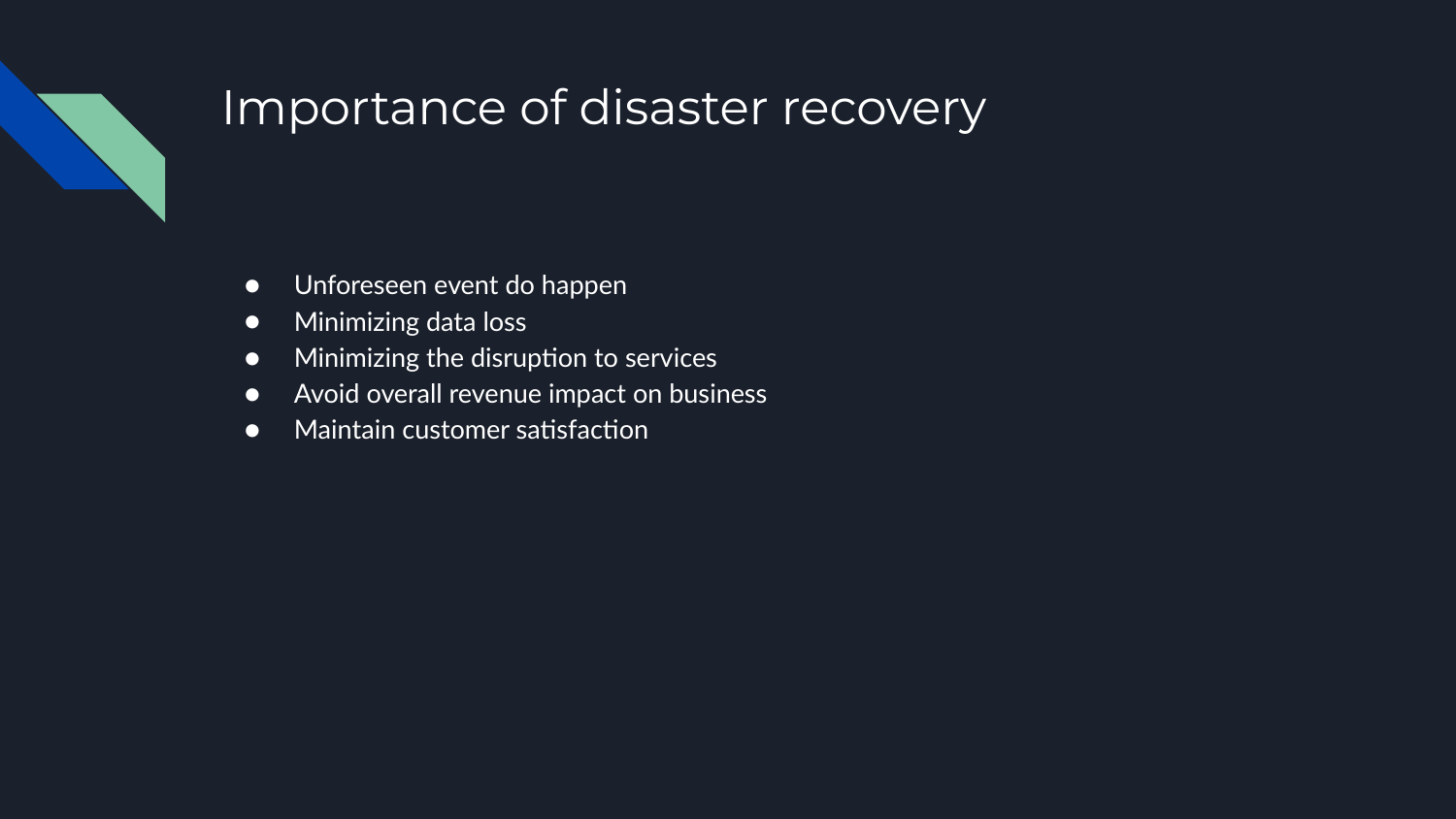

# Importance of disaster recovery
Unforeseen event do happen
Minimizing data loss
Minimizing the disruption to services
Avoid overall revenue impact on business
Maintain customer satisfaction